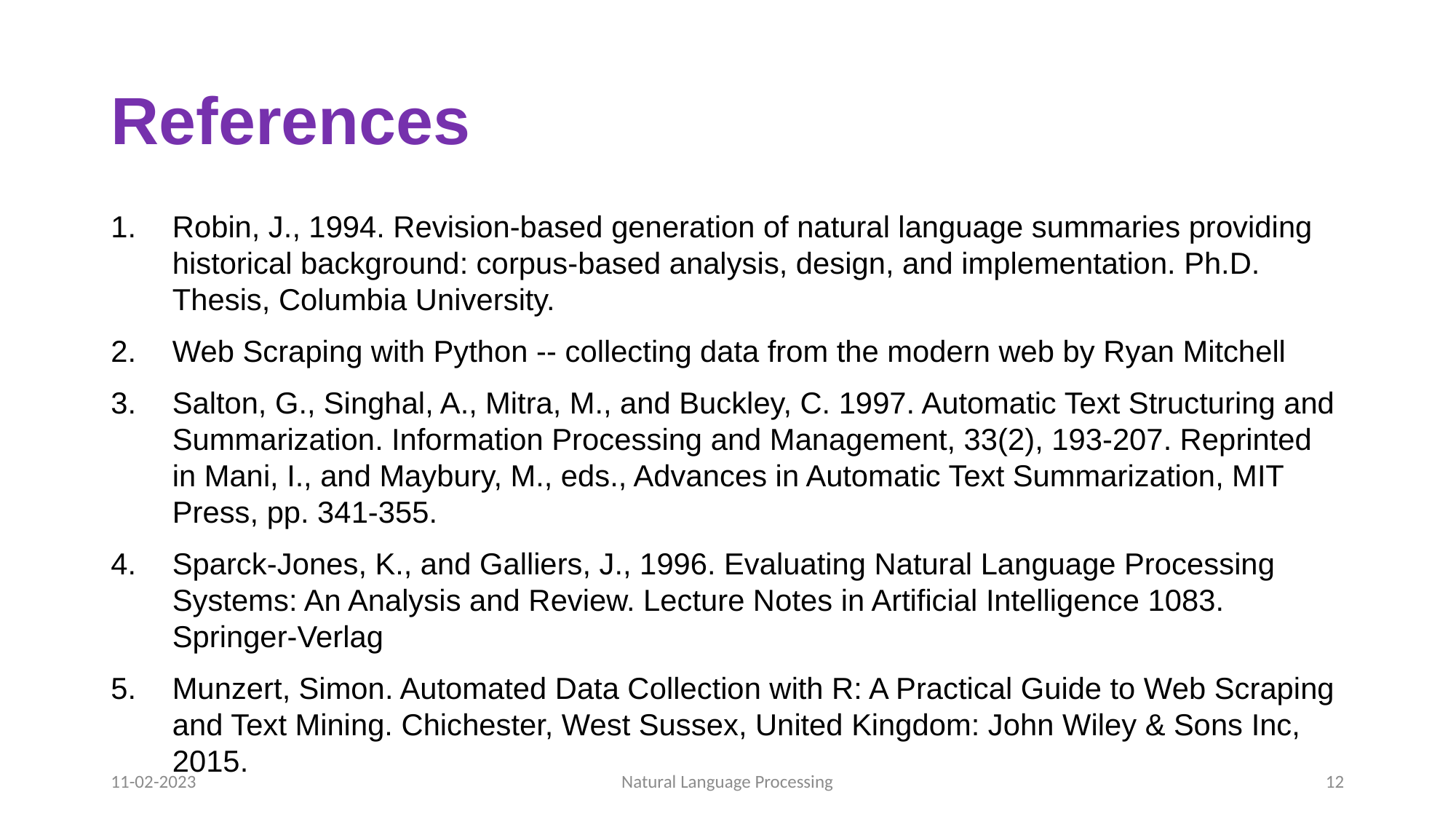

# References
Robin, J., 1994. Revision-based generation of natural language summaries providing historical background: corpus-based analysis, design, and implementation. Ph.D. Thesis, Columbia University.
Web Scraping with Python -- collecting data from the modern web by Ryan Mitchell
Salton, G., Singhal, A., Mitra, M., and Buckley, C. 1997. Automatic Text Structuring and Summarization. Information Processing and Management, 33(2), 193-207. Reprinted in Mani, I., and Maybury, M., eds., Advances in Automatic Text Summarization, MIT Press, pp. 341-355.
Sparck-Jones, K., and Galliers, J., 1996. Evaluating Natural Language Processing Systems: An Analysis and Review. Lecture Notes in Artificial Intelligence 1083. Springer-Verlag
Munzert, Simon. Automated Data Collection with R: A Practical Guide to Web Scraping and Text Mining. Chichester, West Sussex, United Kingdom: John Wiley & Sons Inc, 2015.
11-02-2023
Natural Language Processing
12